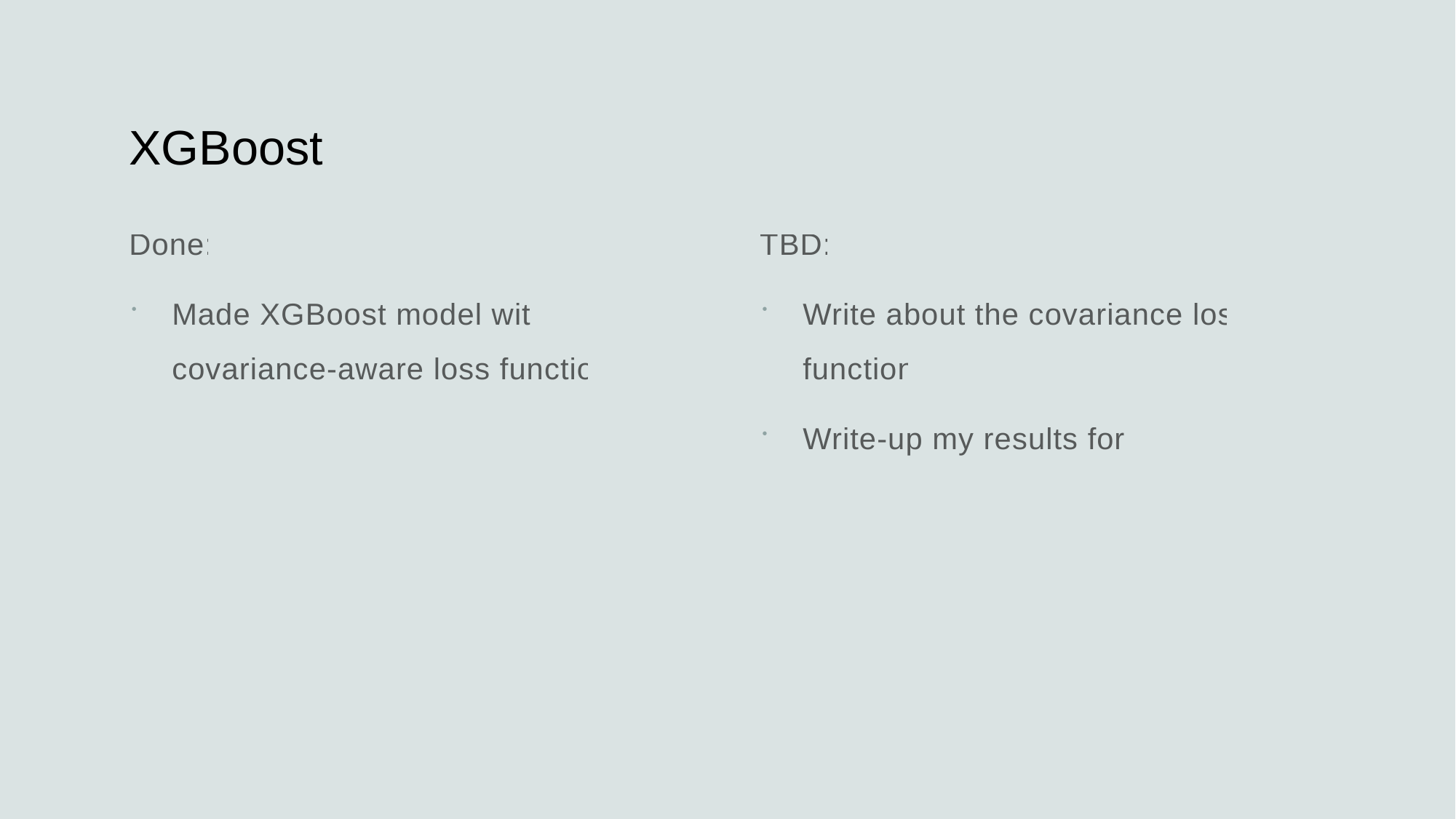

# XGBoost
Done:
Made XGBoost model with covariance-aware loss function

TBD:
Write about the covariance loss function
Write-up my results for it